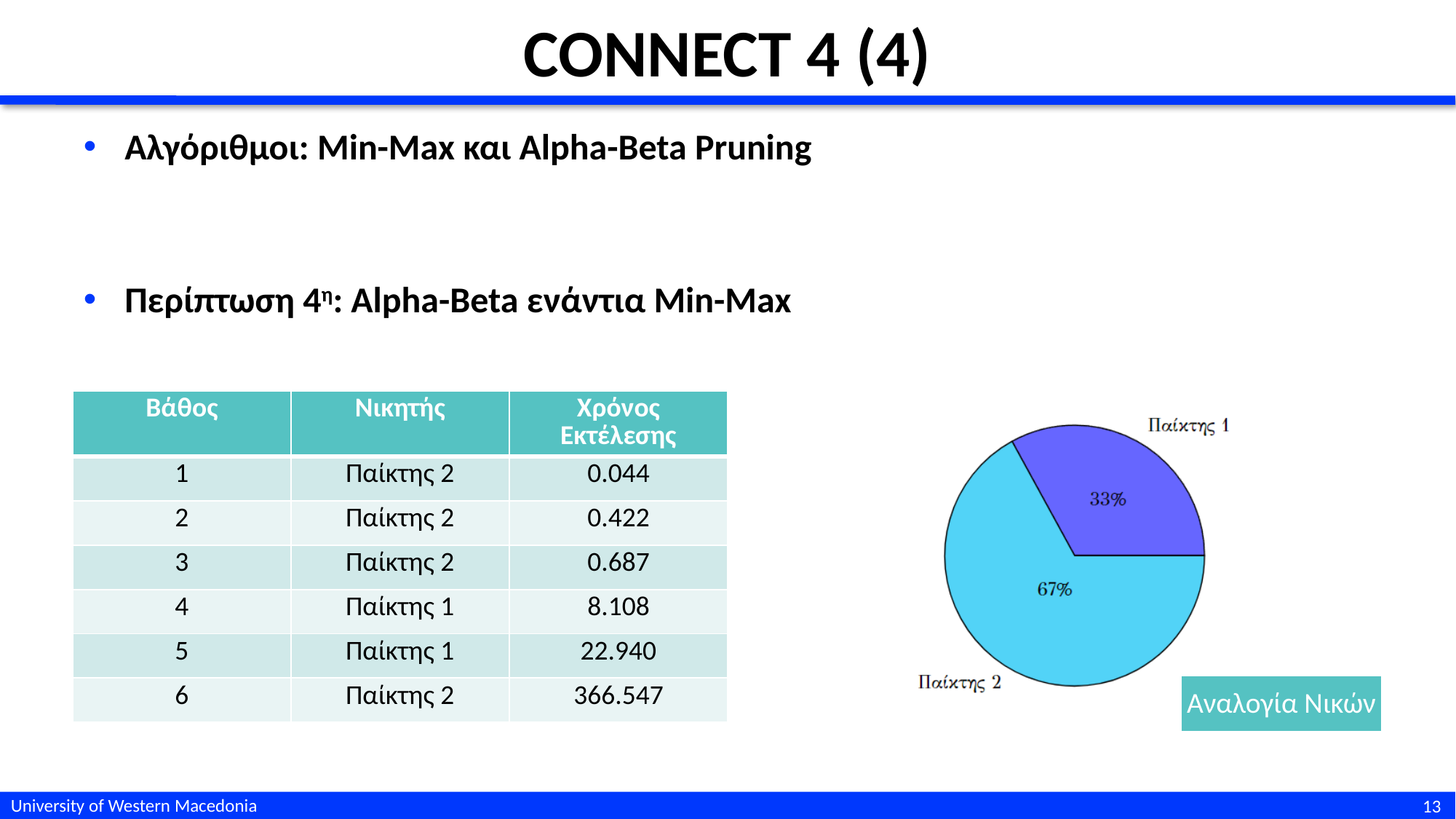

# Connect 4 (4)
Αλγόριθμοι: Min-Max και Alpha-Beta Pruning

Περίπτωση 4η: Alpha-Beta ενάντια Min-Max
| Βάθος | Νικητής | Χρόνος Εκτέλεσης |
| --- | --- | --- |
| 1 | Παίκτης 2 | 0.044 |
| 2 | Παίκτης 2 | 0.422 |
| 3 | Παίκτης 2 | 0.687 |
| 4 | Παίκτης 1 | 8.108 |
| 5 | Παίκτης 1 | 22.940 |
| 6 | Παίκτης 2 | 366.547 |
Αναλογία Νικών